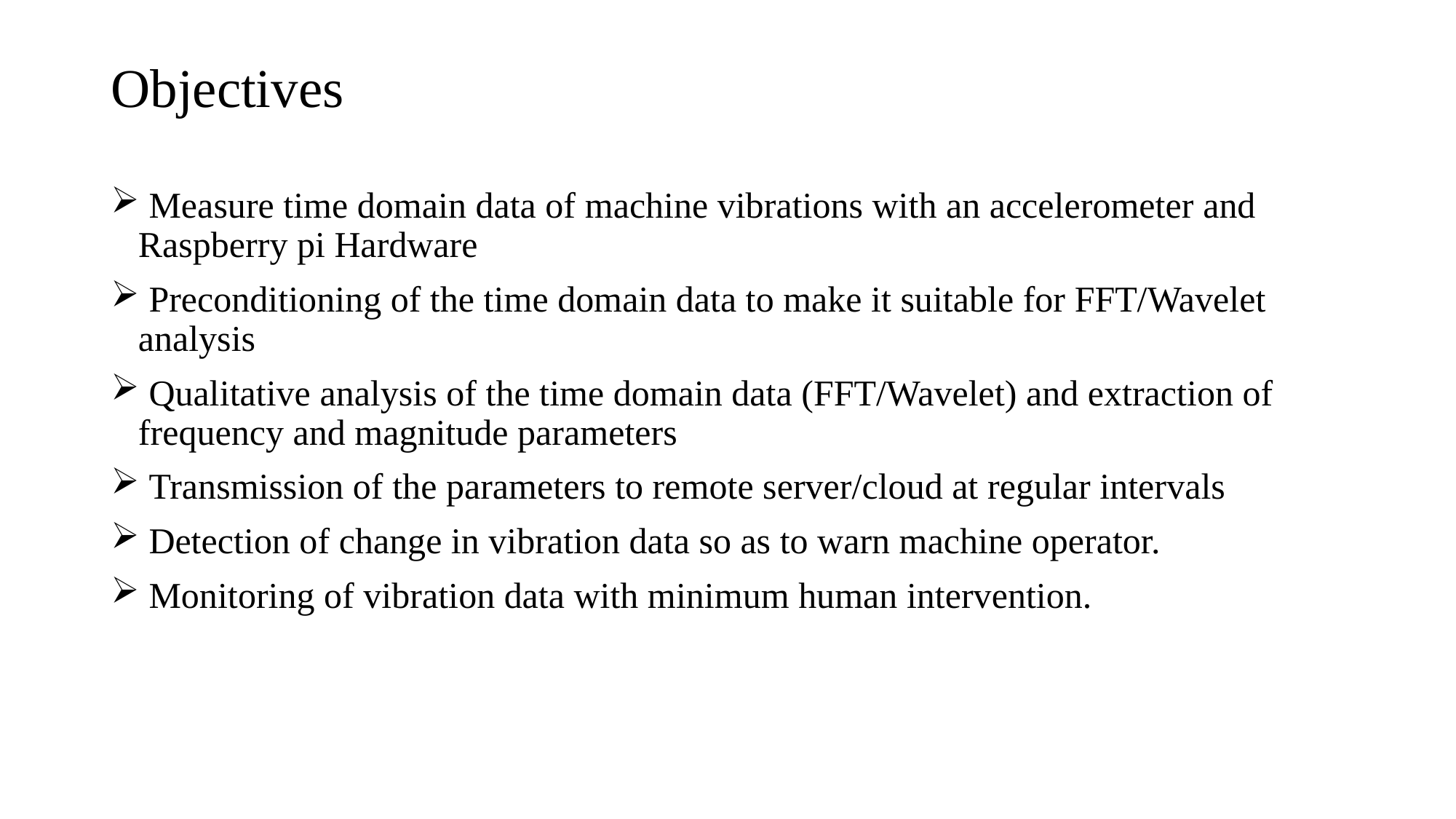

# Objectives
 Measure time domain data of machine vibrations with an accelerometer and  Raspberry pi Hardware
 Preconditioning of the time domain data to make it suitable for FFT/Wavelet analysis
 Qualitative analysis of the time domain data (FFT/Wavelet) and extraction of frequency and magnitude parameters
 Transmission of the parameters to remote server/cloud at regular intervals
 Detection of change in vibration data so as to warn machine operator.
 Monitoring of vibration data with minimum human intervention.